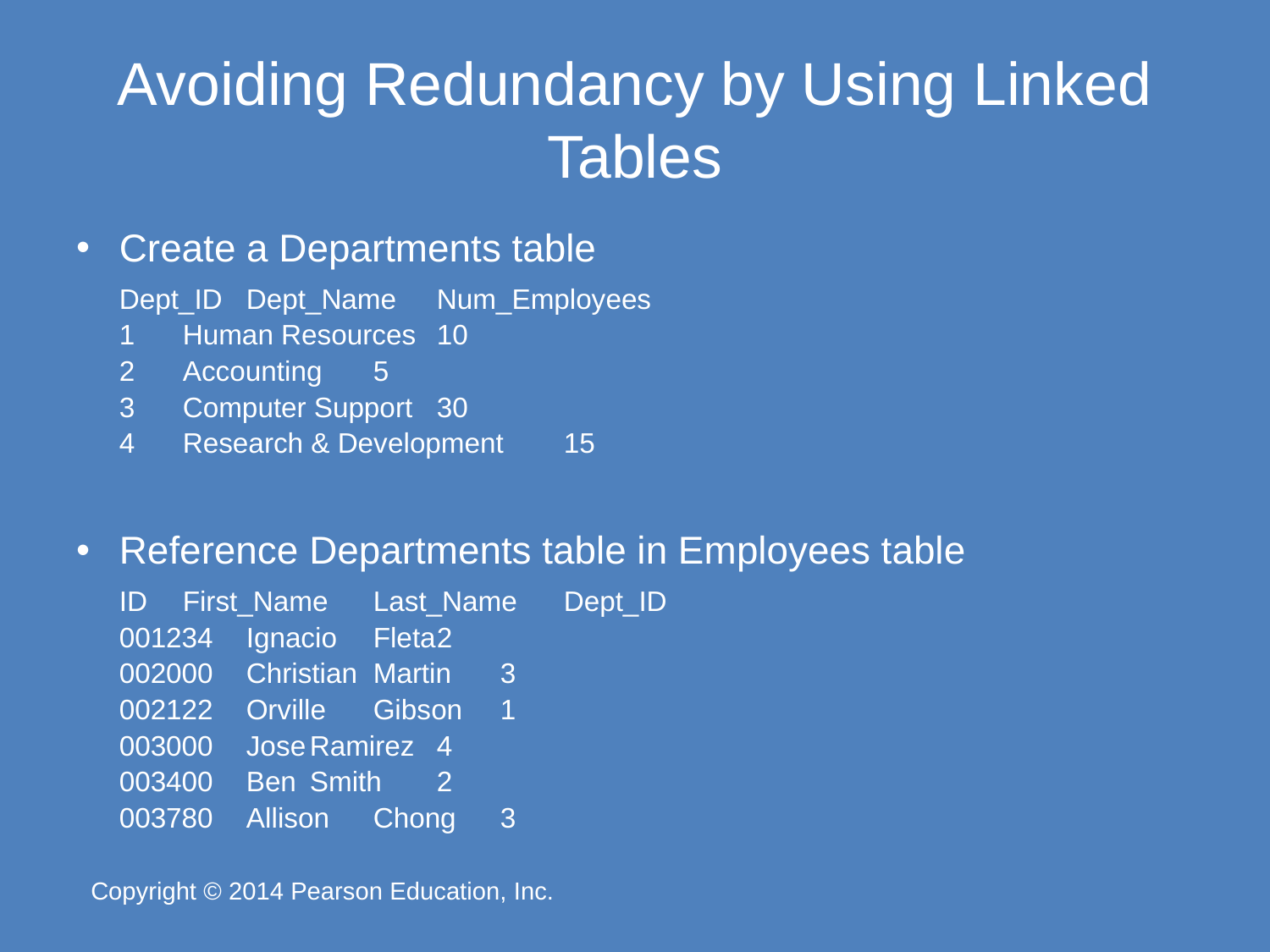

# Avoiding Redundancy by Using Linked Tables
Create a Departments table
	Dept_ID	Dept_Name		Num_Employees
			1	Human Resources		10
			2	Accounting			5
			3	Computer Support		30
			4	Research & Development		15

Reference Departments table in Employees table
	ID		First_Name	Last_Name		Dept_ID
	001234	Ignacio	Fleta		2
	002000	Christian	Martin		3
	002122	Orville	Gibson		1
	003000	Jose	Ramirez		4
	003400	Ben	Smith		2
	003780	Allison	Chong		3